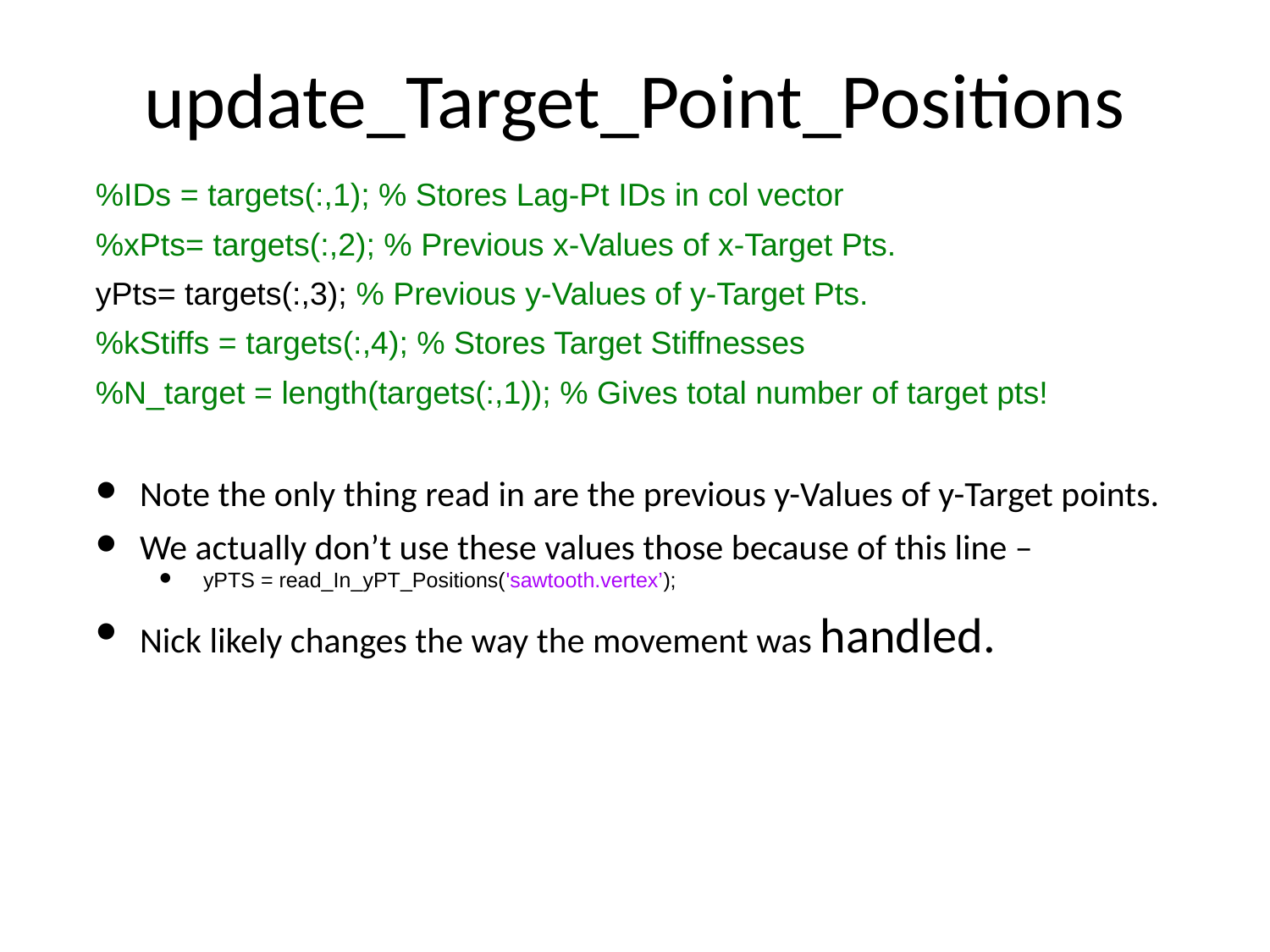

# update_Target_Point_Positions
%IDs = targets(:,1); % Stores Lag-Pt IDs in col vector
%xPts= targets(:,2); % Previous x-Values of x-Target Pts.
yPts= targets(:,3); % Previous y-Values of y-Target Pts.
%kStiffs = targets(:,4); % Stores Target Stiffnesses
%N_target = length(targets(:,1)); % Gives total number of target pts!

Note the only thing read in are the previous y-Values of y-Target points.
We actually don’t use these values those because of this line –
yPTS = read_In_yPT_Positions('sawtooth.vertex’);
Nick likely changes the way the movement was handled.